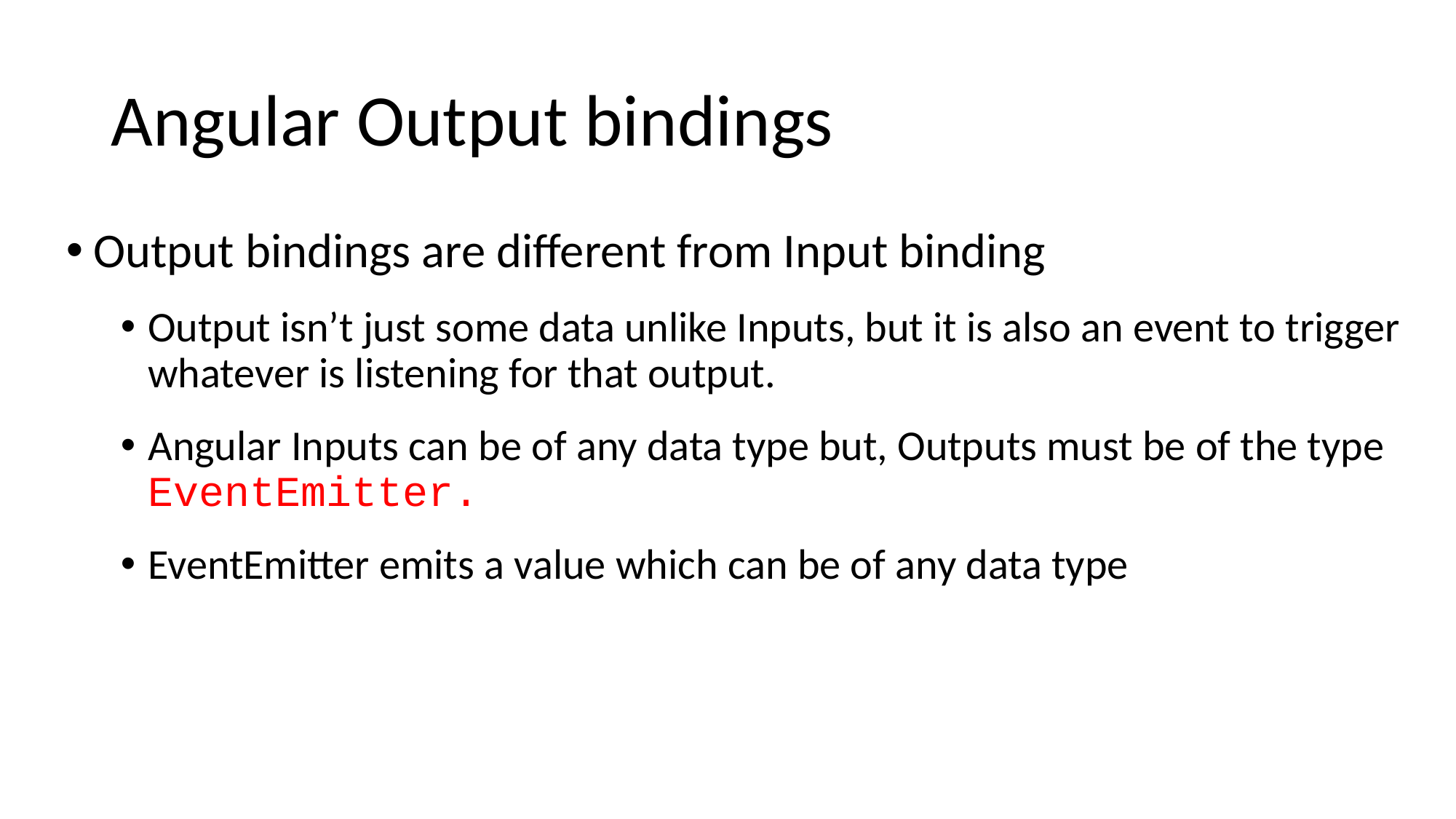

# Angular Output bindings
Output bindings are different from Input binding
Output isn’t just some data unlike Inputs, but it is also an event to trigger whatever is listening for that output.
Angular Inputs can be of any data type but, Outputs must be of the type EventEmitter.
EventEmitter emits a value which can be of any data type